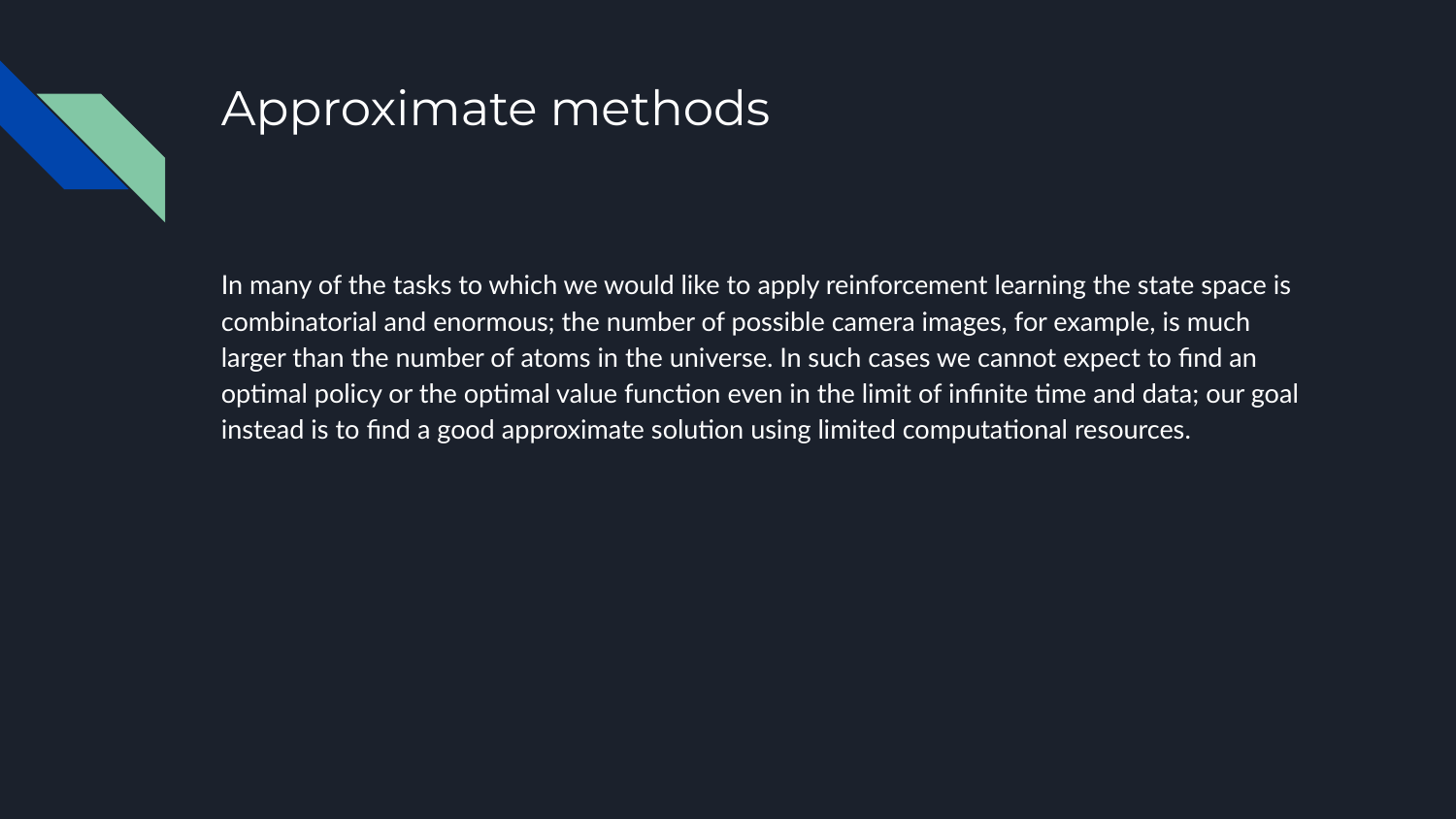

# Approximate methods
In many of the tasks to which we would like to apply reinforcement learning the state space is combinatorial and enormous; the number of possible camera images, for example, is much larger than the number of atoms in the universe. In such cases we cannot expect to find an optimal policy or the optimal value function even in the limit of infinite time and data; our goal instead is to find a good approximate solution using limited computational resources.